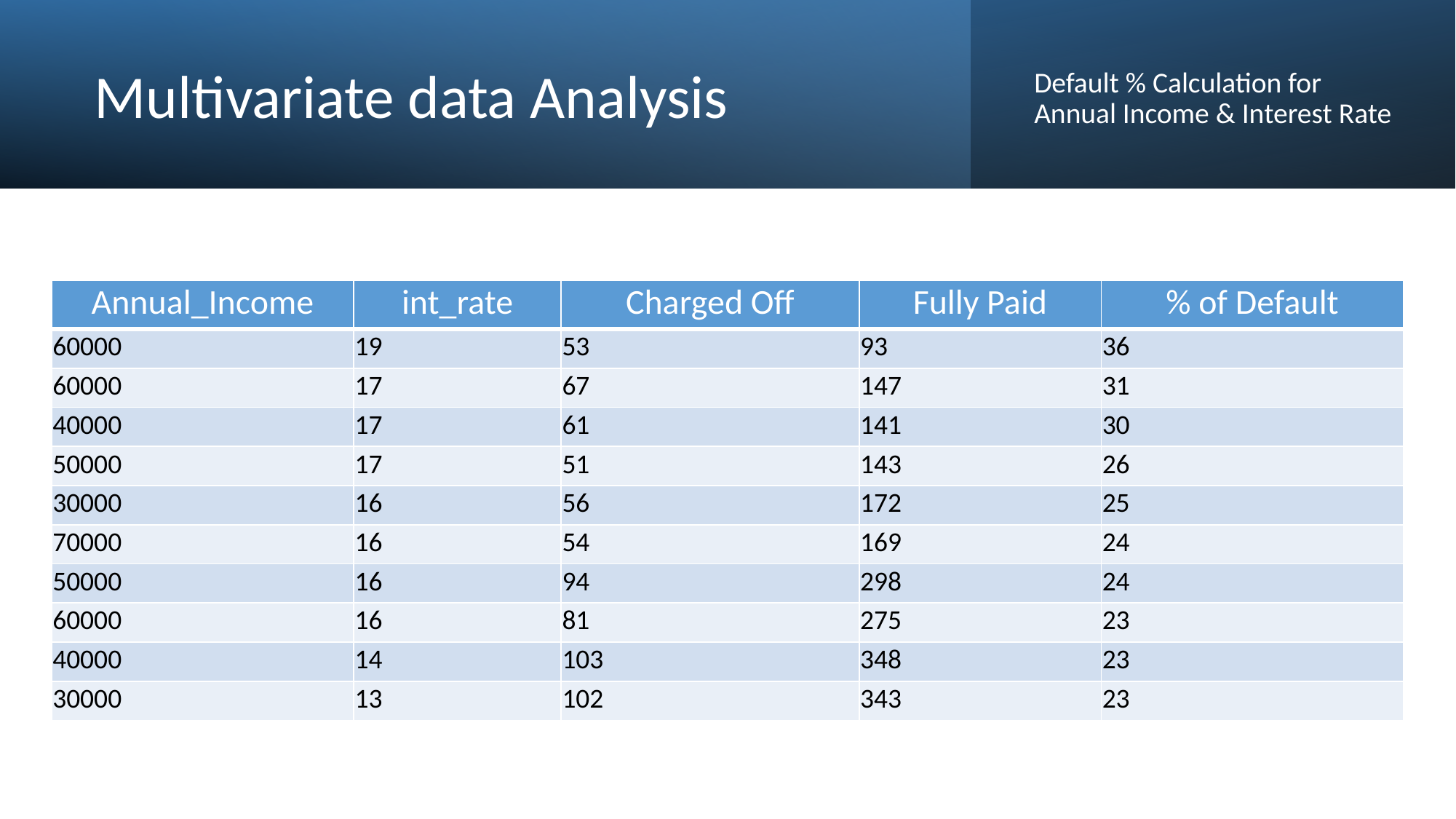

# Multivariate data Analysis
Default % Calculation for Annual Income & Interest Rate
| Annual\_Income | int\_rate | Charged Off | Fully Paid | % of Default |
| --- | --- | --- | --- | --- |
| 60000 | 19 | 53 | 93 | 36 |
| 60000 | 17 | 67 | 147 | 31 |
| 40000 | 17 | 61 | 141 | 30 |
| 50000 | 17 | 51 | 143 | 26 |
| 30000 | 16 | 56 | 172 | 25 |
| 70000 | 16 | 54 | 169 | 24 |
| 50000 | 16 | 94 | 298 | 24 |
| 60000 | 16 | 81 | 275 | 23 |
| 40000 | 14 | 103 | 348 | 23 |
| 30000 | 13 | 102 | 343 | 23 |